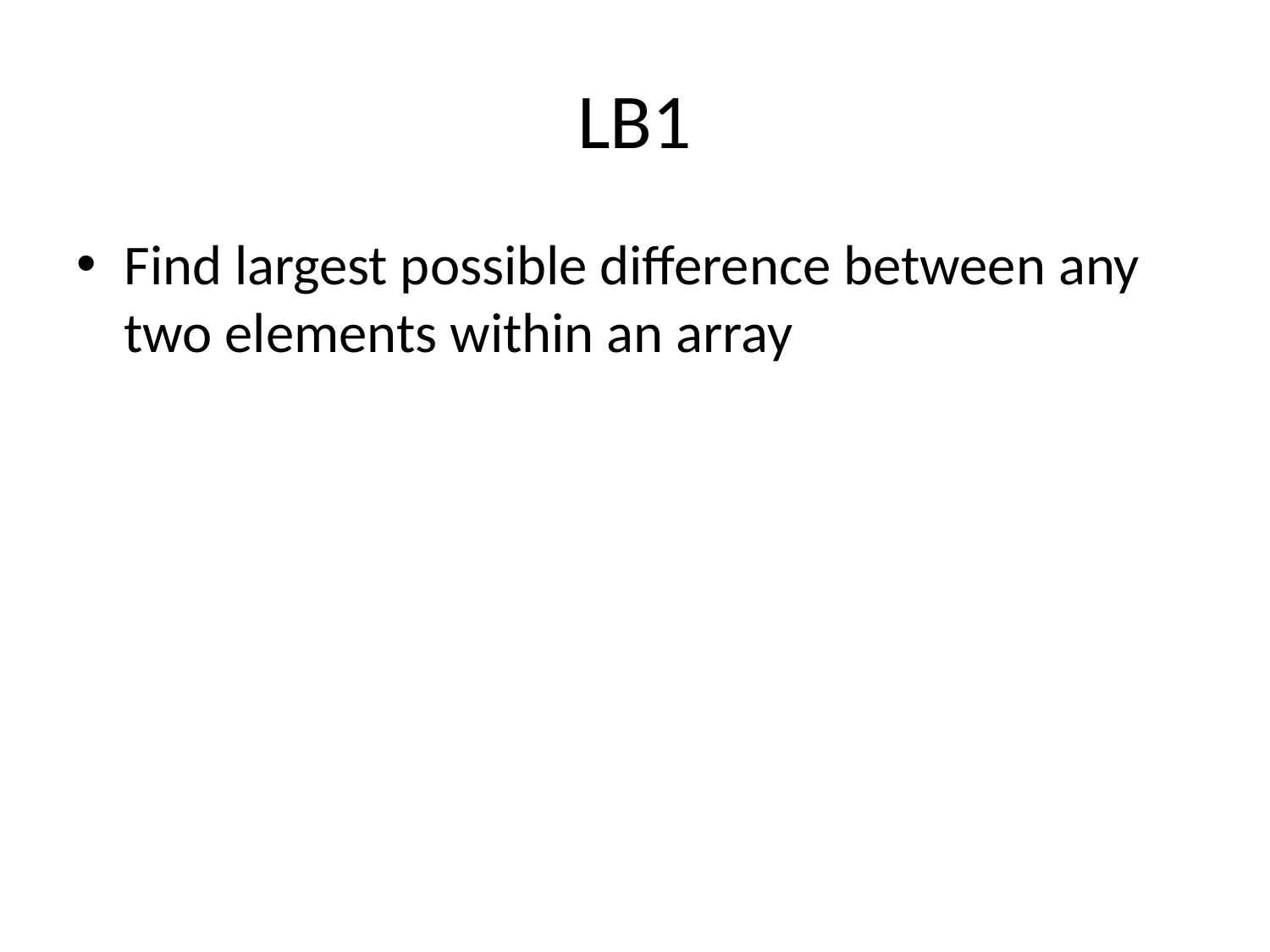

# LB1
Find largest possible difference between any two elements within an array